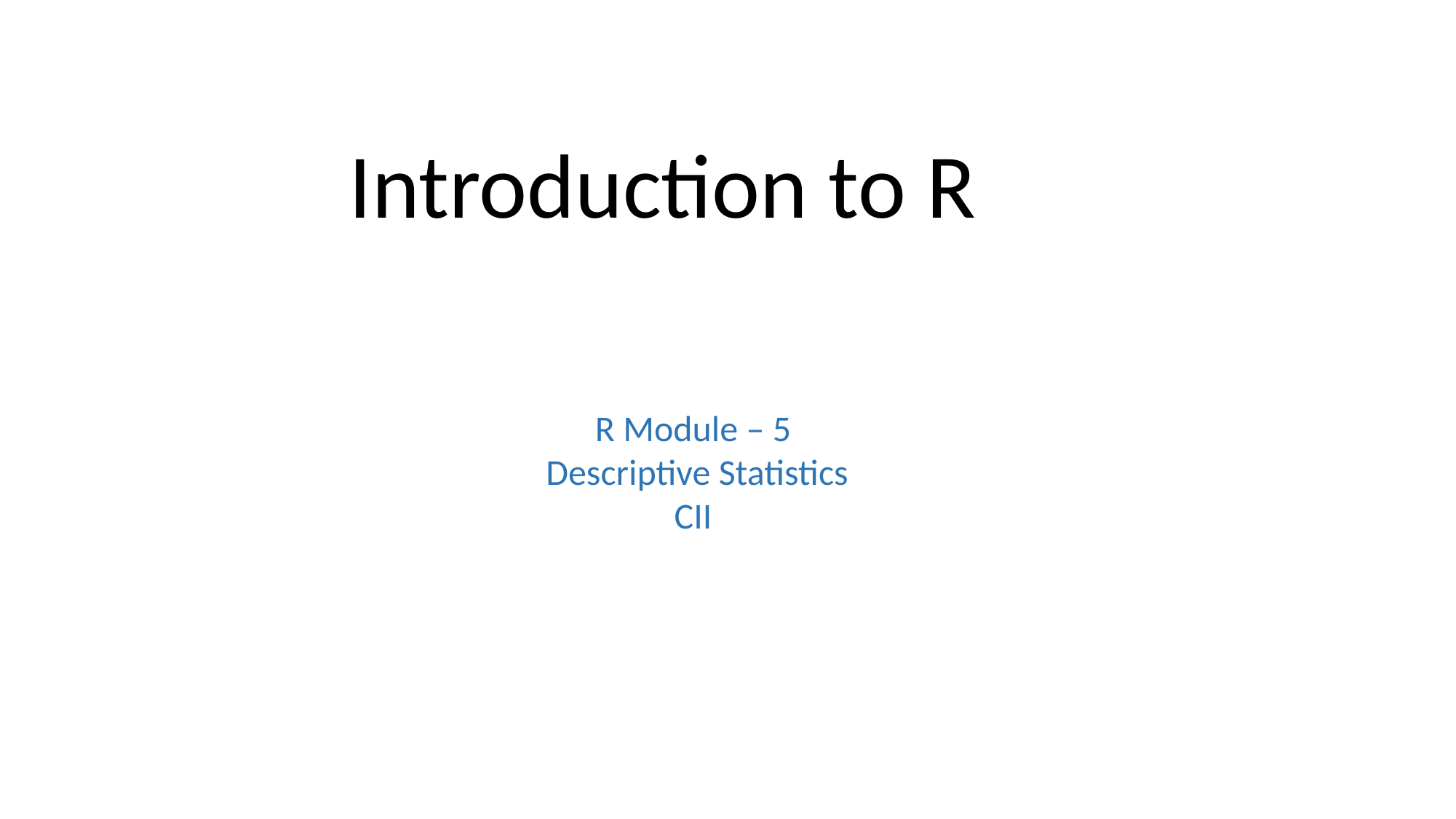

# Introduction to R

R Module – 5
Descriptive Statistics
CII